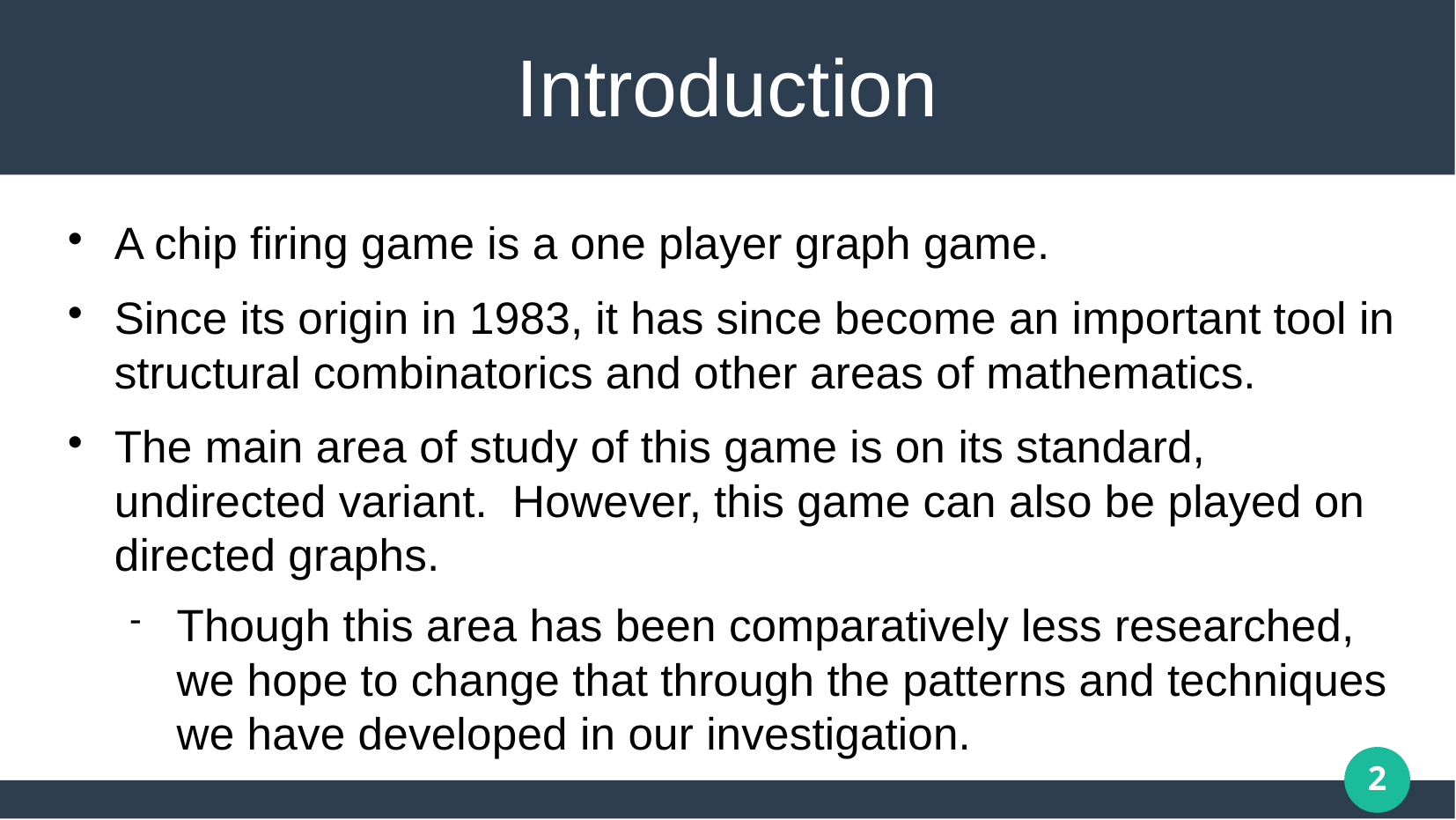

# Introduction
A chip firing game is a one player graph game.
Since its origin in 1983, it has since become an important tool in structural combinatorics and other areas of mathematics.
The main area of study of this game is on its standard, undirected variant.  However, this game can also be played on directed graphs.
Though this area has been comparatively less researched, we hope to change that through the patterns and techniques we have developed in our investigation.